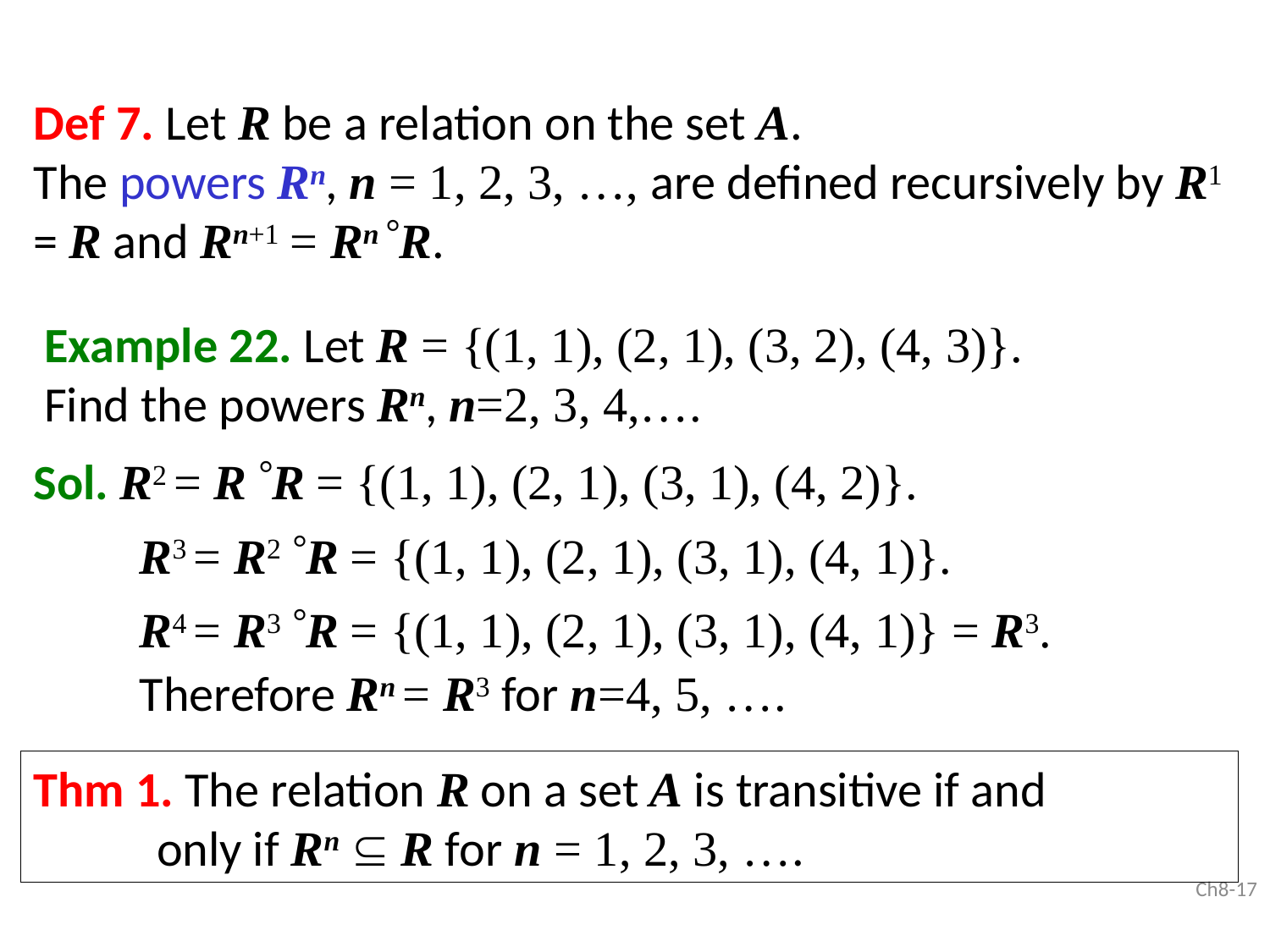

Def 7. Let R be a relation on the set A.
The powers Rn, n = 1, 2, 3, …, are defined recursively by R1 = R and Rn+1 = Rn °R.
Example 22. Let R = {(1, 1), (2, 1), (3, 2), (4, 3)}.
Find the powers Rn, n=2, 3, 4,….
Sol. R2 = R °R = {(1, 1), (2, 1), (3, 1), (4, 2)}.
R3 = R2 °R = {(1, 1), (2, 1), (3, 1), (4, 1)}.
R4 = R3 °R = {(1, 1), (2, 1), (3, 1), (4, 1)} = R3.
Therefore Rn = R3 for n=4, 5, ….
Thm 1. The relation R on a set A is transitive if and
           only if Rn ⊆ R for n = 1, 2, 3, ….
Ch8-17